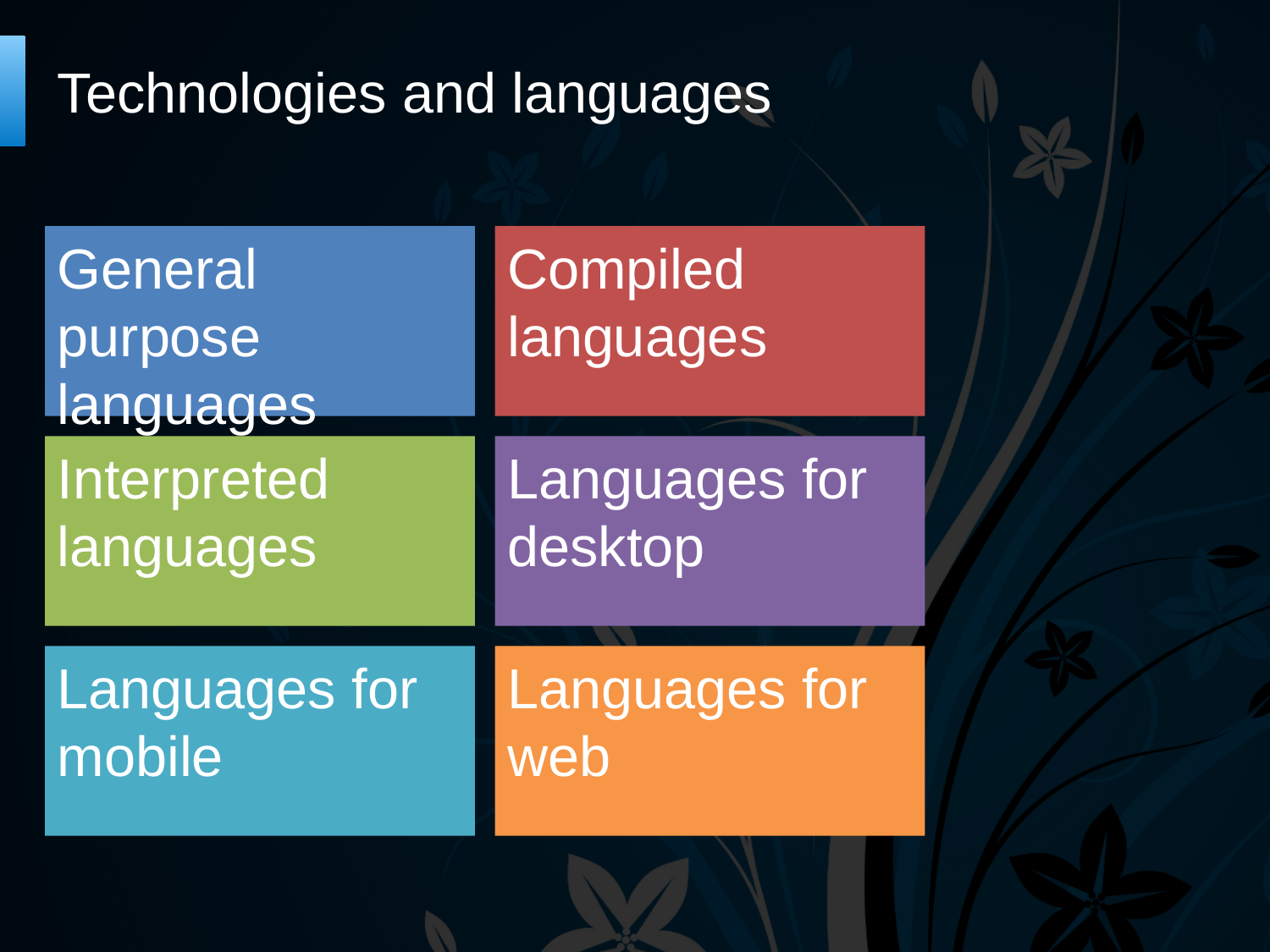

# Technologies and languages
General purpose languages
Compiled languages
Interpreted languages
Languages for desktop
Languages for mobile
Languages for web